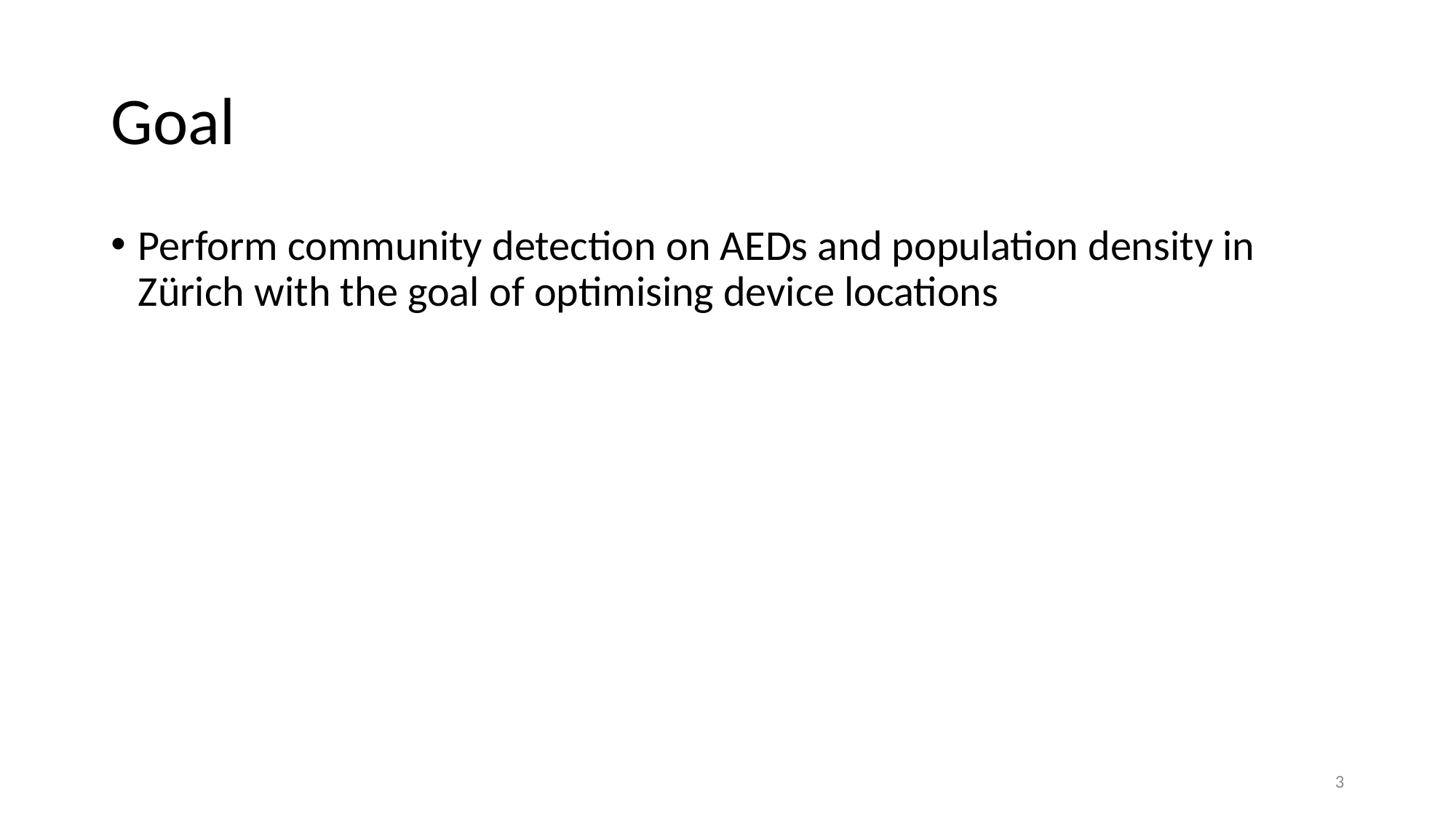

# Goal
Perform community detection on AEDs and population density in Zürich with the goal of optimising device locations

3